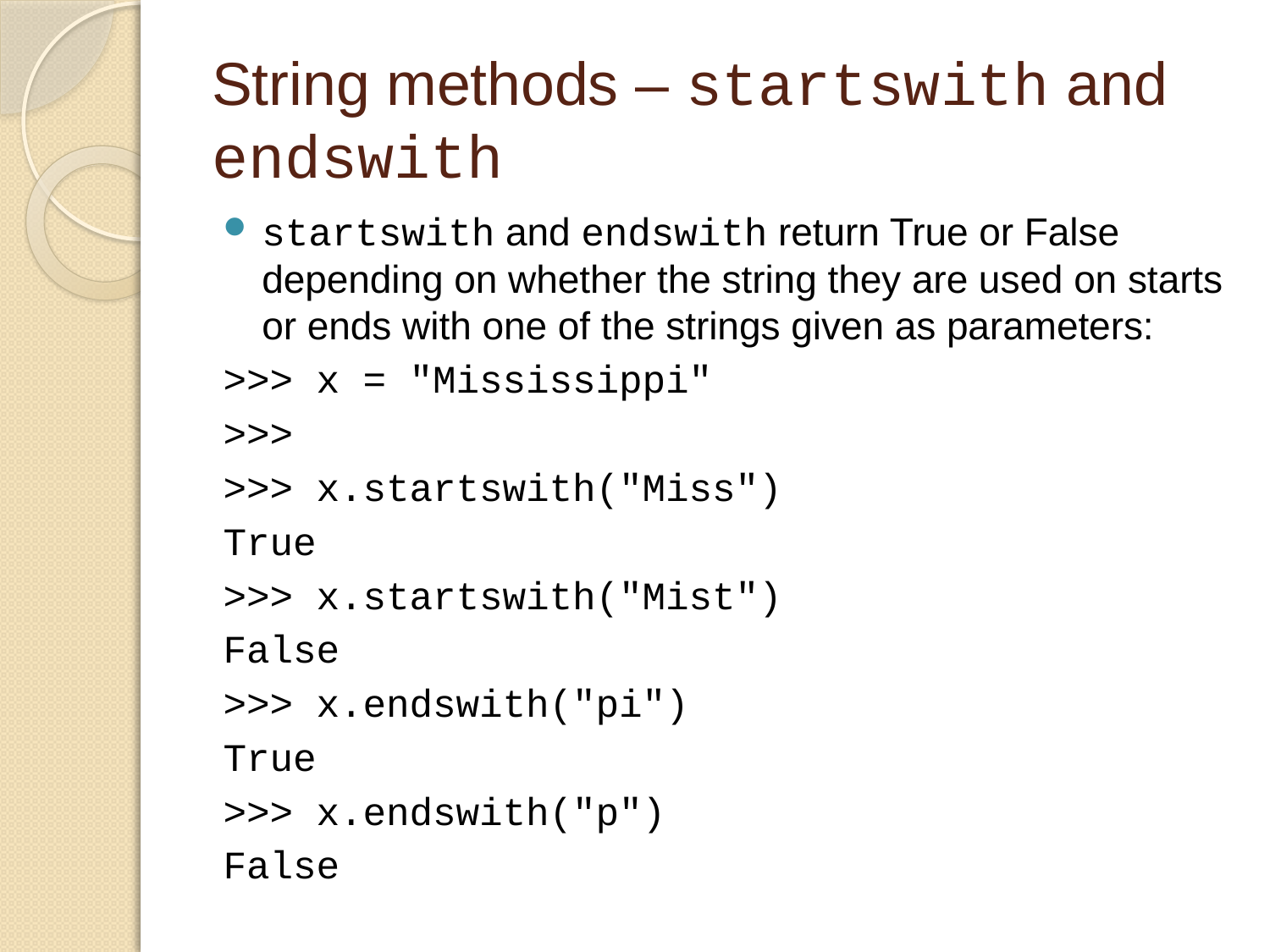

# String methods – startswith and endswith
startswith and endswith return True or False depending on whether the string they are used on starts or ends with one of the strings given as parameters:
>>> x = "Mississippi"
>>>
>>> x.startswith("Miss")
True
>>> x.startswith("Mist")
False
>>> x.endswith("pi")
True
>>> x.endswith("p")
False